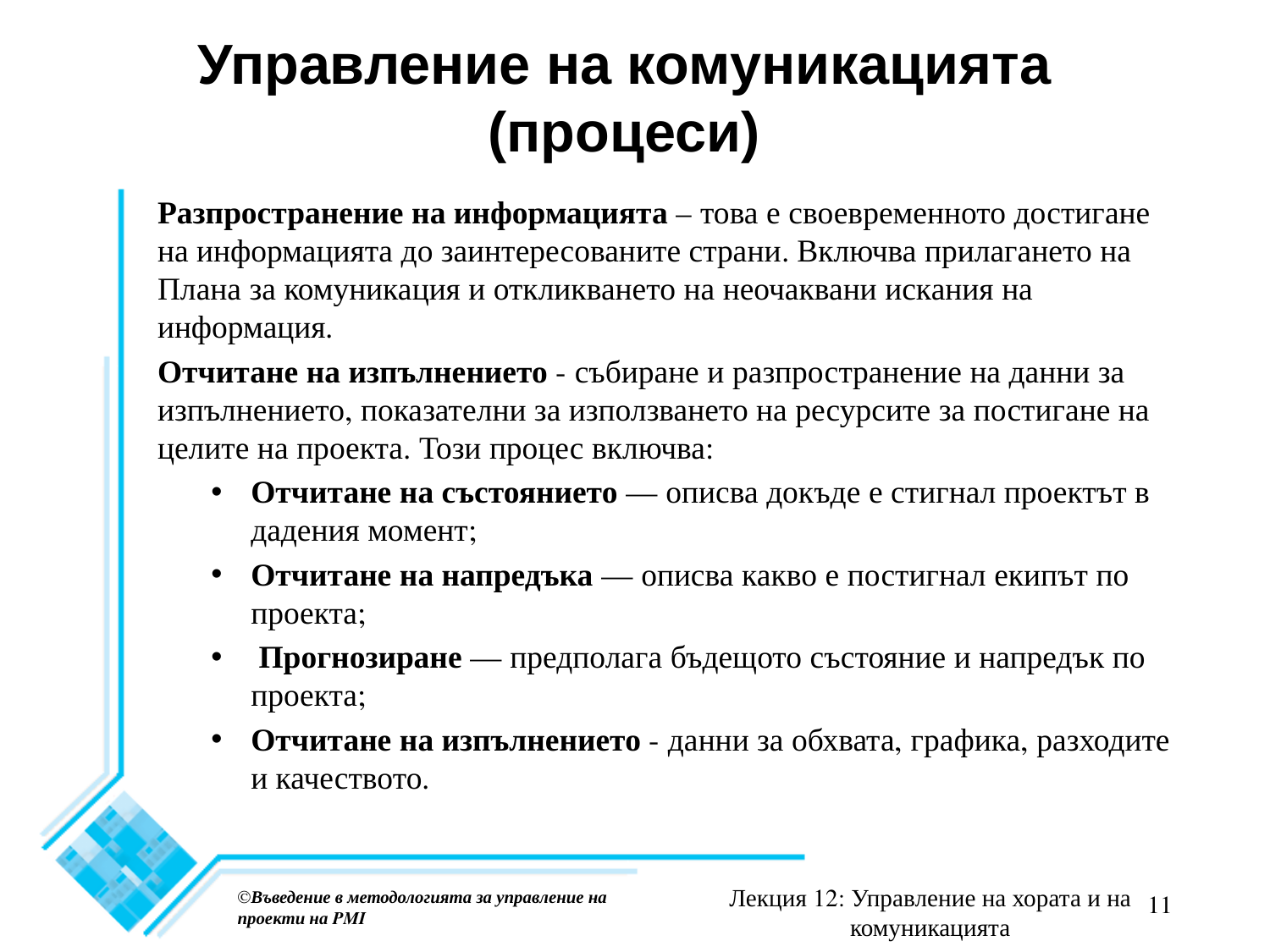

# Управление на комуникацията (процеси)
Разпространение на информацията – това е своевременното достигане на информацията до заинтересованите страни. Включва прилагането на Плана за комуникация и откликването на неочаквани искания на информация.
Отчитане на изпълнението - събиране и разпространение на данни за изпълнението, показателни за използването на ресурсите за постигане на целите на проекта. Този процес включва:
Отчитане на състоянието — описва докъде е стигнал проектът в дадения момент;
Отчитане на напредъка — описва какво е постигнал екипът по проекта;
 Прогнозиране — предполага бъдещото състояние и напредък по проекта;
Отчитане на изпълнението - данни за обхвата, графика, разходите и качеството.

Лекция 12: Управление на хората и на комуникацията
©Въведение в методологията за управление на проекти на PMI

11